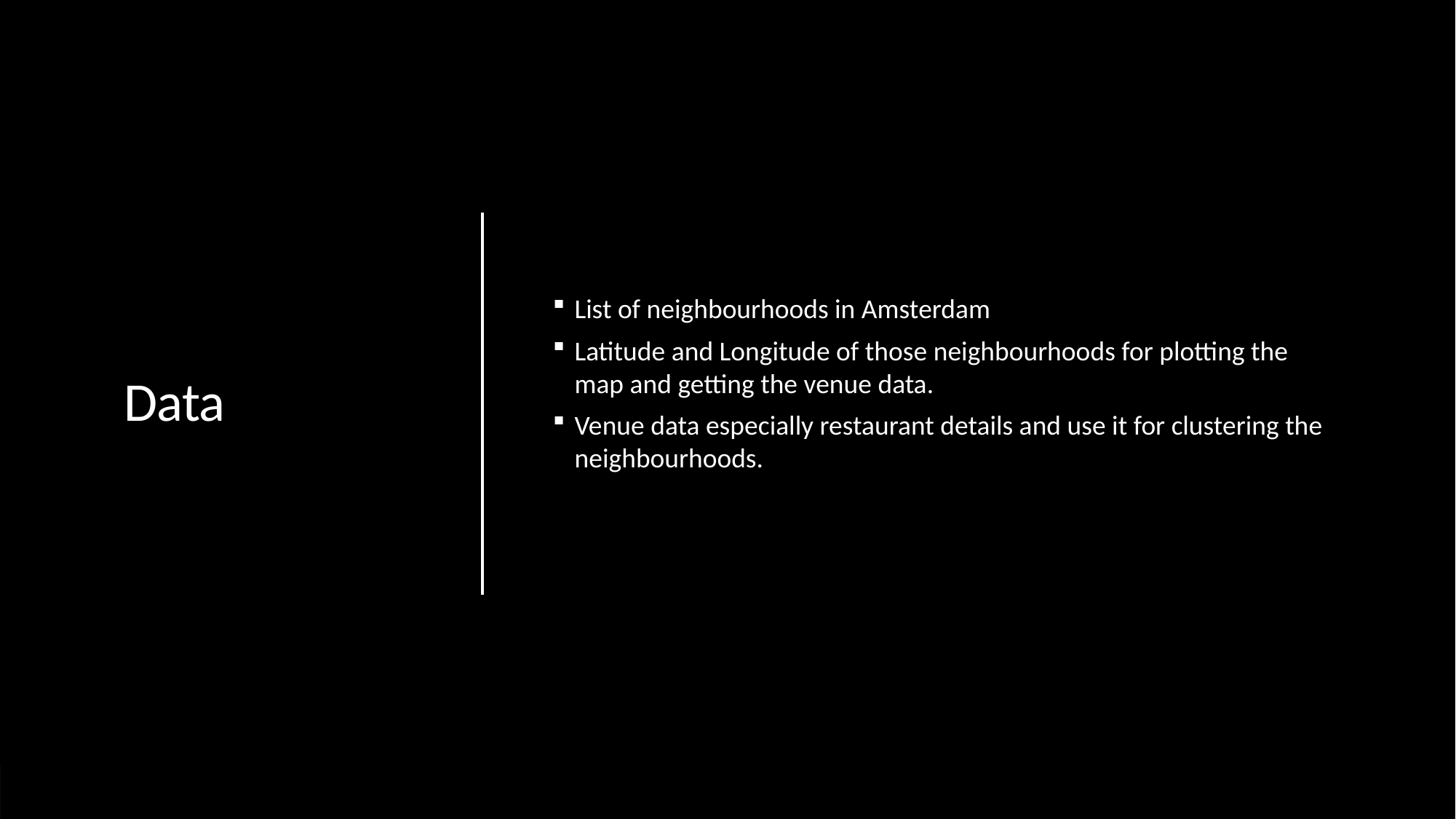

# Data
List of neighbourhoods in Amsterdam
Latitude and Longitude of those neighbourhoods for plotting the map and getting the venue data.
Venue data especially restaurant details and use it for clustering the neighbourhoods.